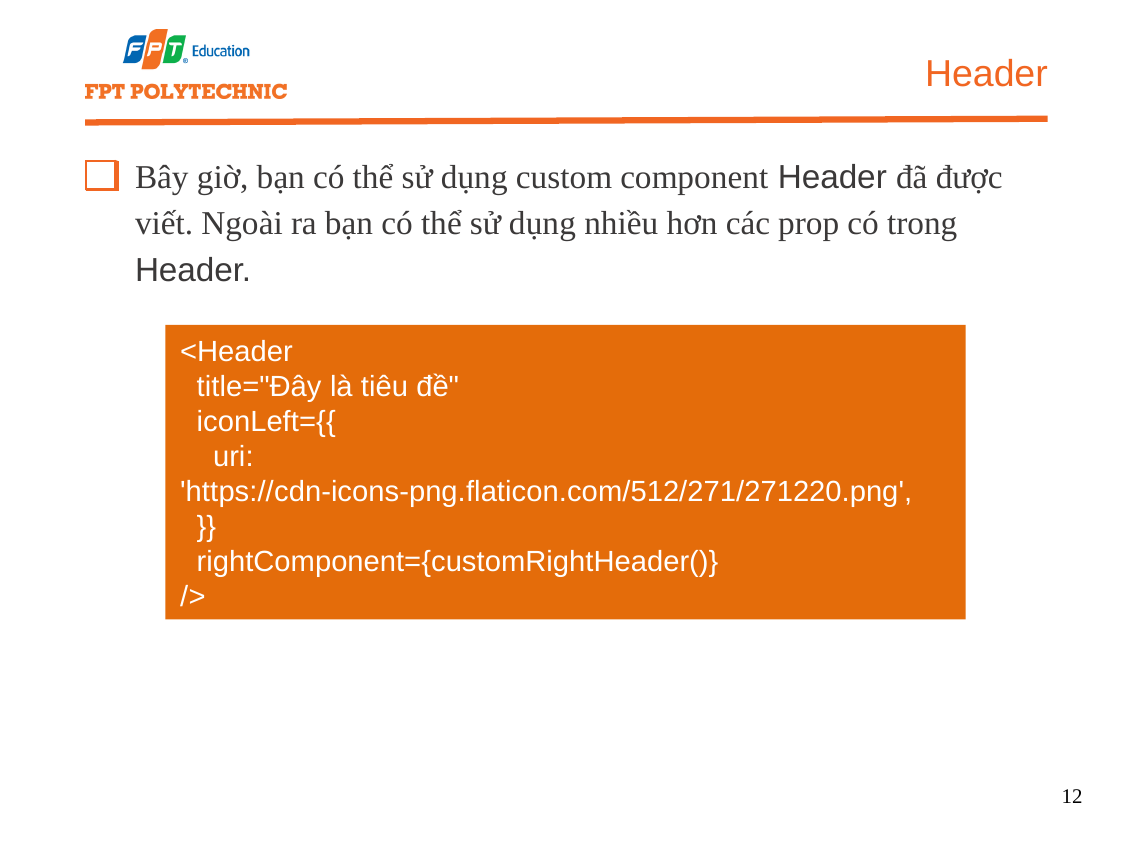

Header

Bây giờ, bạn có thể sử dụng custom component Header đã được viết. Ngoài ra bạn có thể sử dụng nhiều hơn các prop có trong Header.

<Header
  title="Đây là tiêu đề"
  iconLeft={{
    uri: 'https://cdn-icons-png.flaticon.com/512/271/271220.png',
  }}
  rightComponent={customRightHeader()}
/>
12